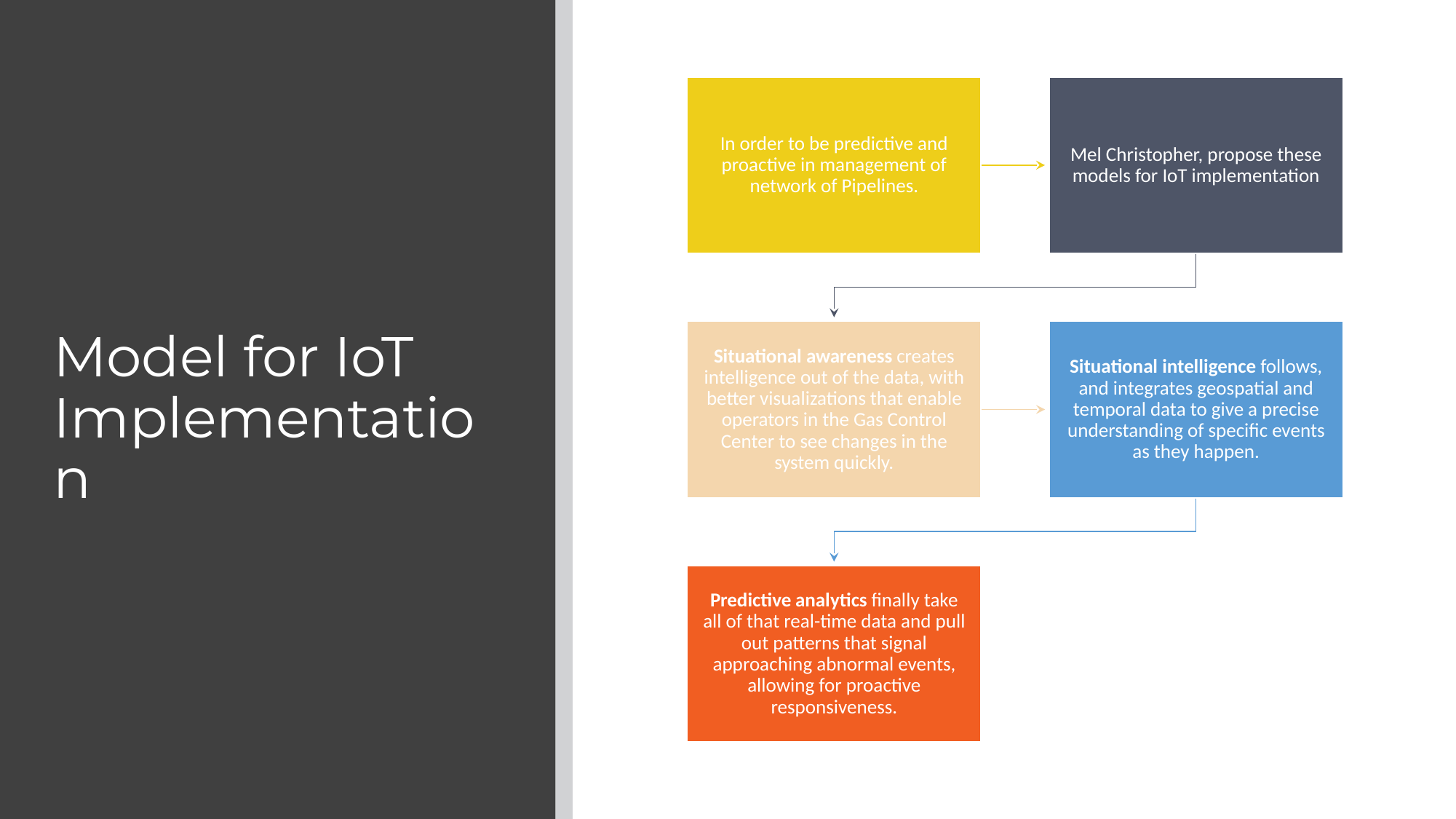

In order to be predictive and proactive in management of network of Pipelines.

Mel Christopher, propose these models for IoT implementation

Situational awareness creates intelligence out of the data, with better visualizations that enable operators in the Gas Control Center to see changes in the system quickly.

Situational intelligence follows, and integrates geospatial and temporal data to give a precise understanding of specific events as they happen.

Predictive analytics finally take all of that real-time data and pull out patterns that signal approaching abnormal events, allowing for proactive responsiveness.
# Model for IoT Implementation